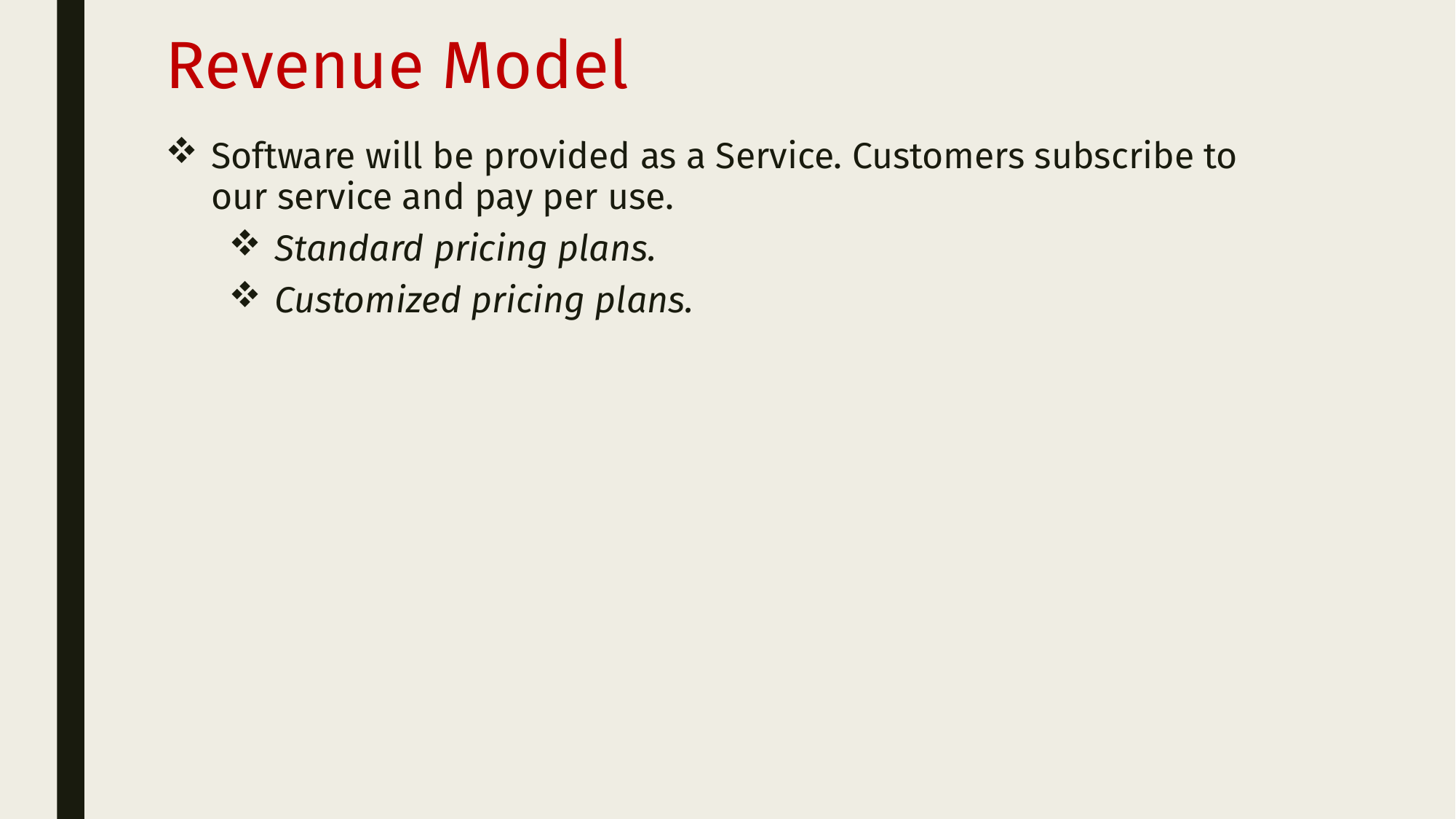

# Revenue Model
Software will be provided as a Service. Customers subscribe to our service and pay per use.
Standard pricing plans.
Customized pricing plans.